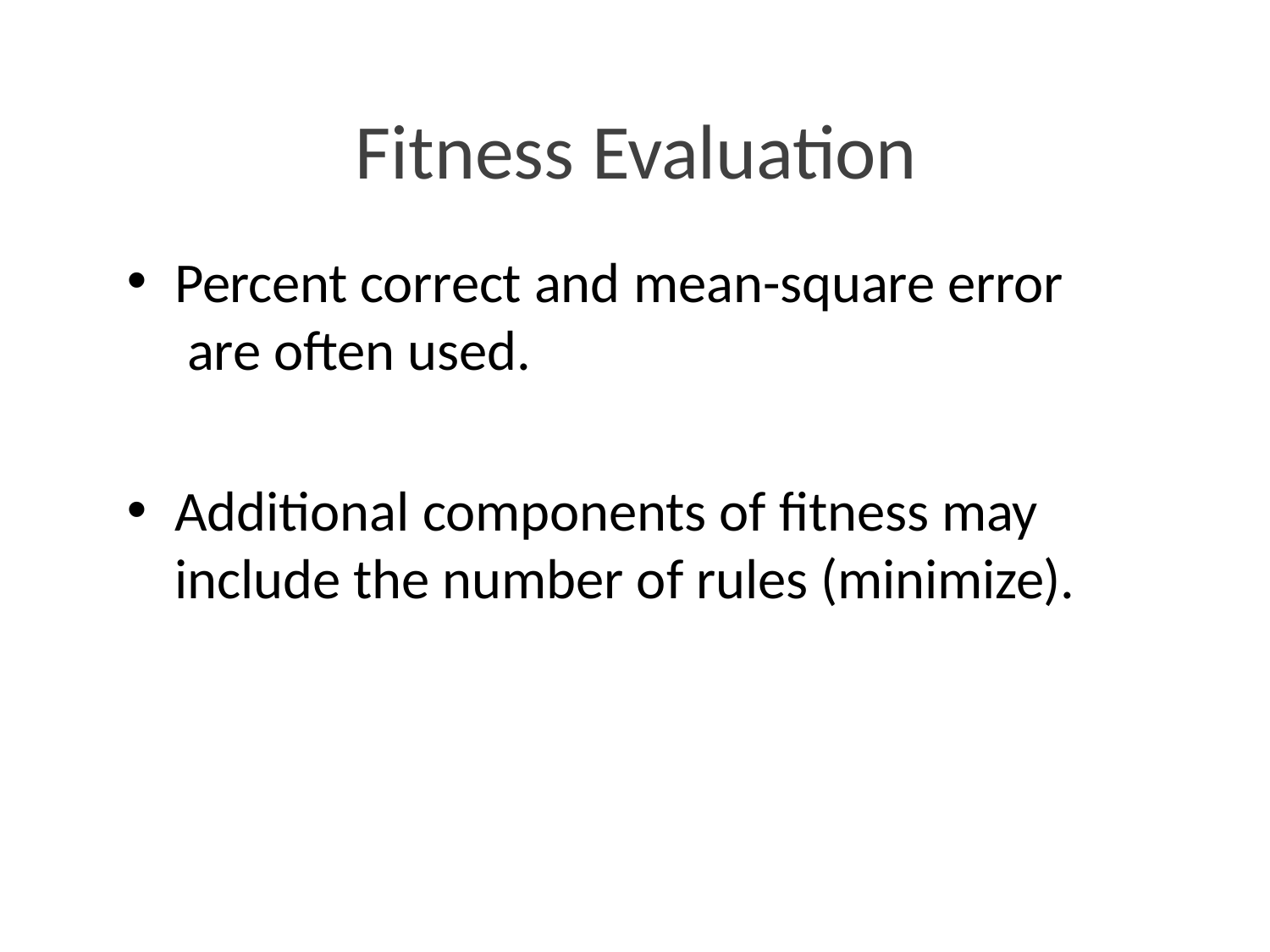

# Fitness Evaluation
Percent correct and mean-square error  are often used.

Additional components of fitness may  include the number of rules (minimize).